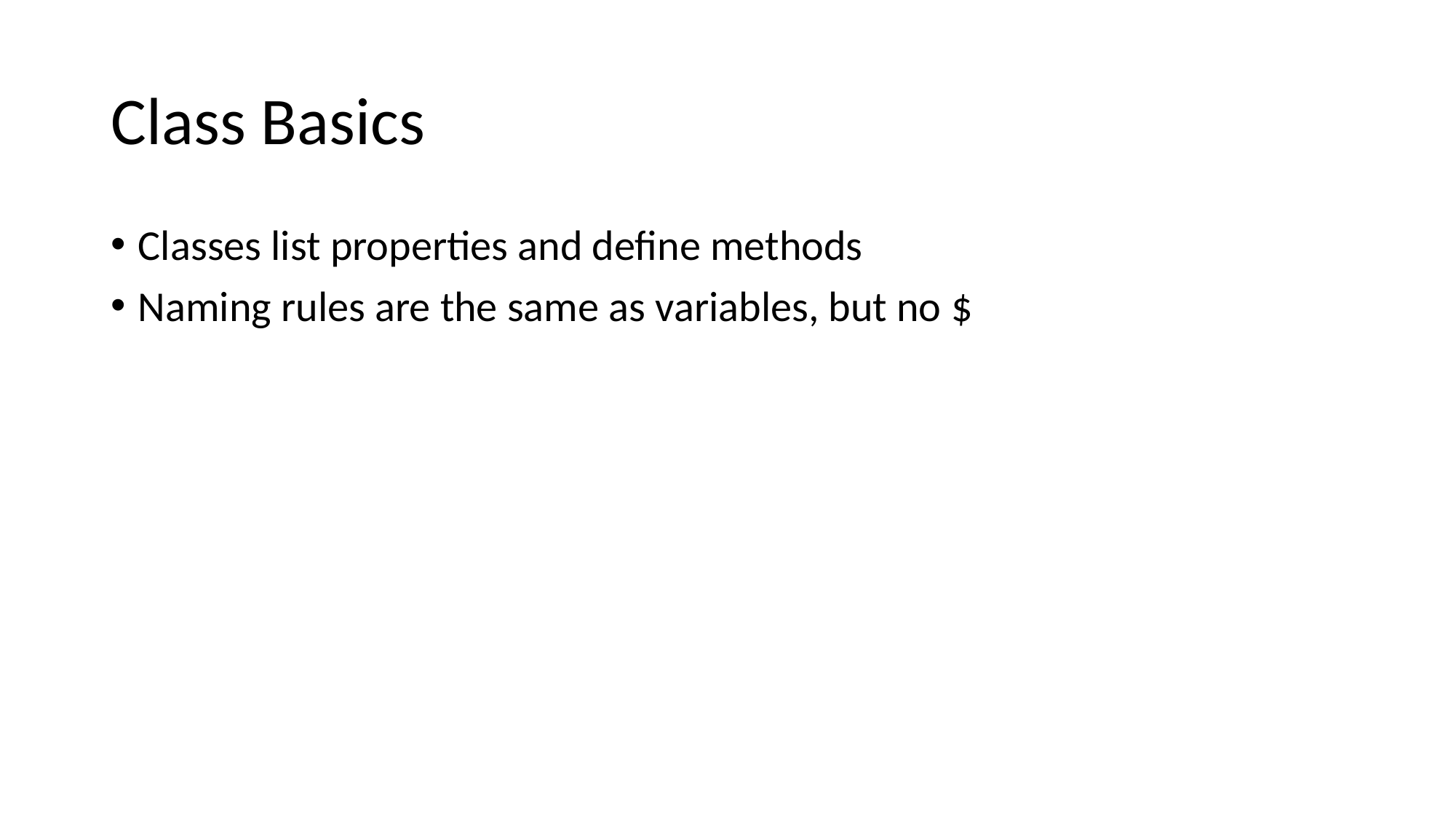

# Class Basics
Classes list properties and define methods
Naming rules are the same as variables, but no $